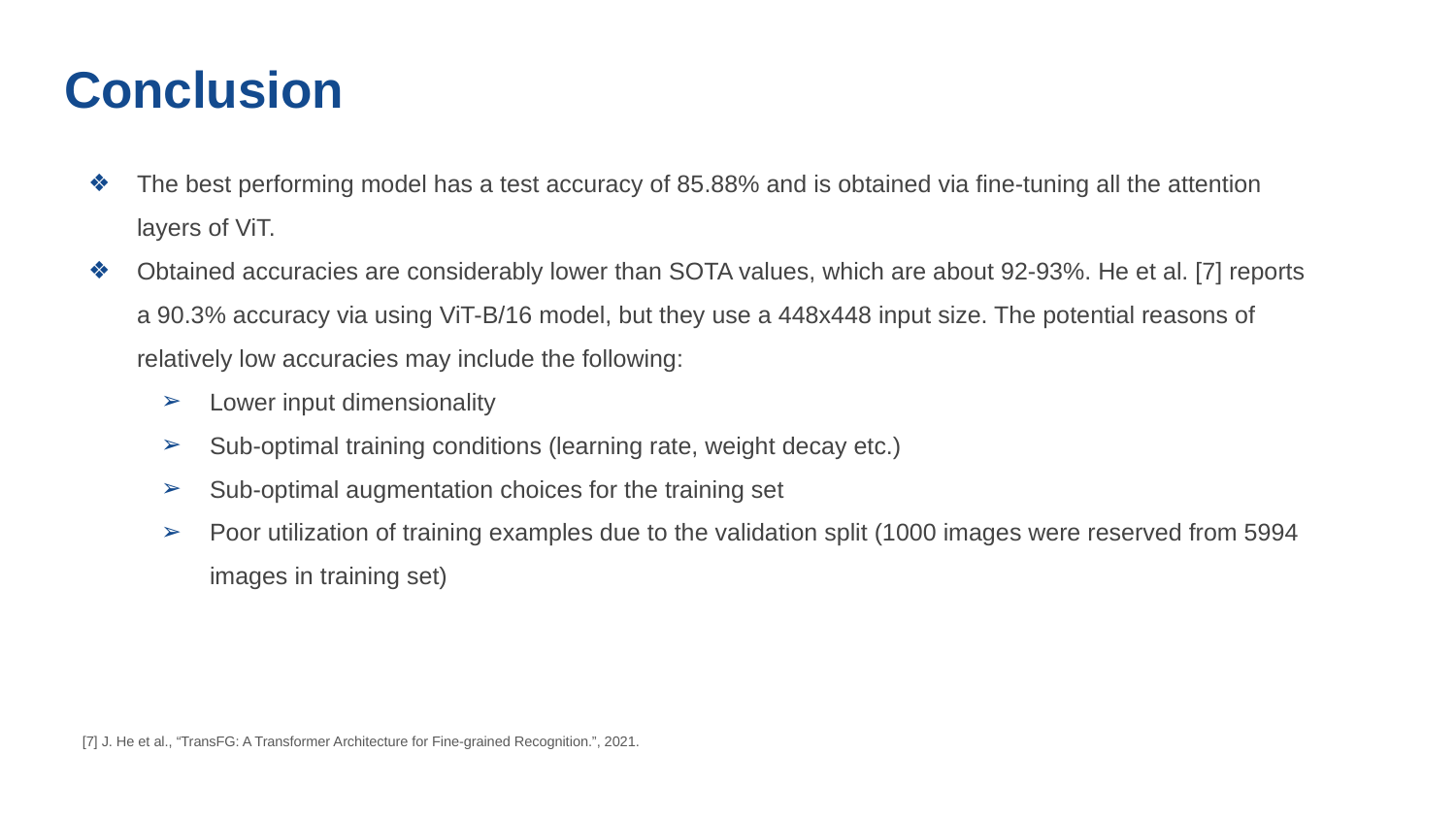

Conclusion
The best performing model has a test accuracy of 85.88% and is obtained via fine-tuning all the attention layers of ViT.
Obtained accuracies are considerably lower than SOTA values, which are about 92-93%. He et al. [7] reports a 90.3% accuracy via using ViT-B/16 model, but they use a 448x448 input size. The potential reasons of relatively low accuracies may include the following:
Lower input dimensionality
Sub-optimal training conditions (learning rate, weight decay etc.)
Sub-optimal augmentation choices for the training set
Poor utilization of training examples due to the validation split (1000 images were reserved from 5994 images in training set)

[7] J. He et al., “TransFG: A Transformer Architecture for Fine-grained Recognition.”, 2021.